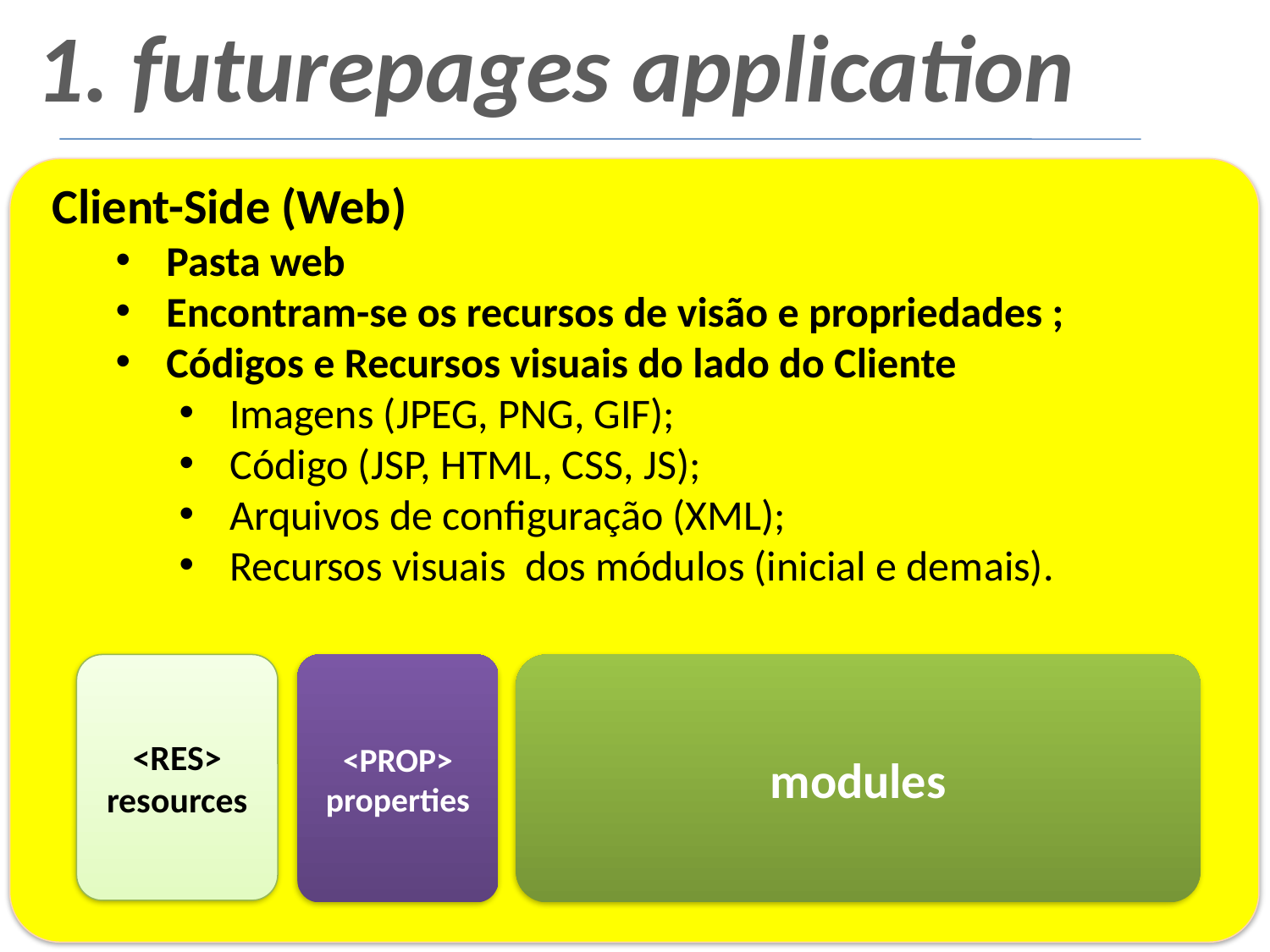

1. futurepages application

Client-Side (Web)
Pasta web
Encontram-se os recursos de visão e propriedades ;
Códigos e Recursos visuais do lado do Cliente
Imagens (JPEG, PNG, GIF);
Código (JSP, HTML, CSS, JS);
Arquivos de configuração (XML);
Recursos visuais  dos módulos (inicial e demais).
<RES>
resources
<PROP>
properties
modules